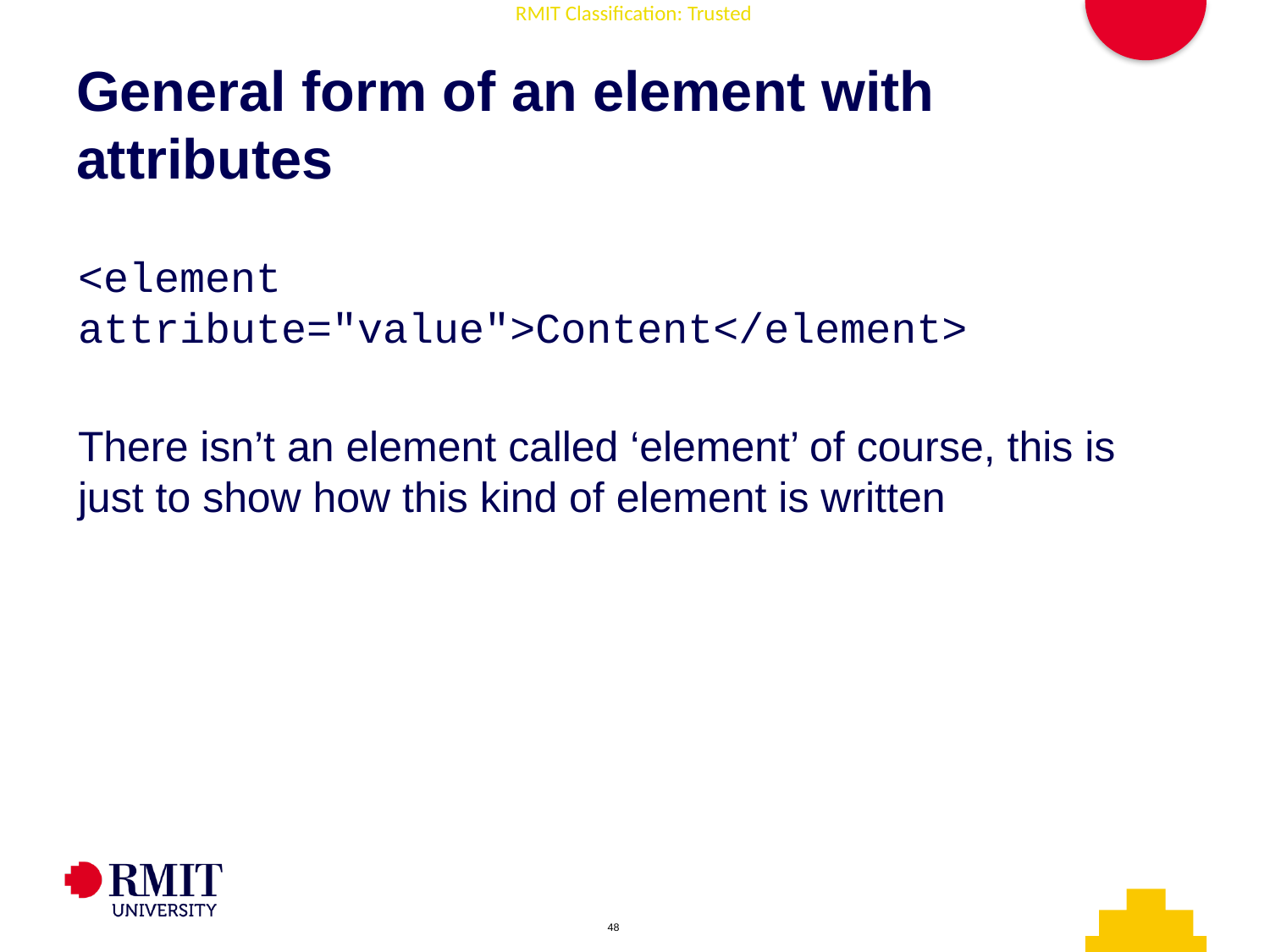

# General form of an element with attributes
<element attribute="value">Content</element>

There isn’t an element called ‘element’ of course, this is just to show how this kind of element is written
AD006 Associate Degree in IT